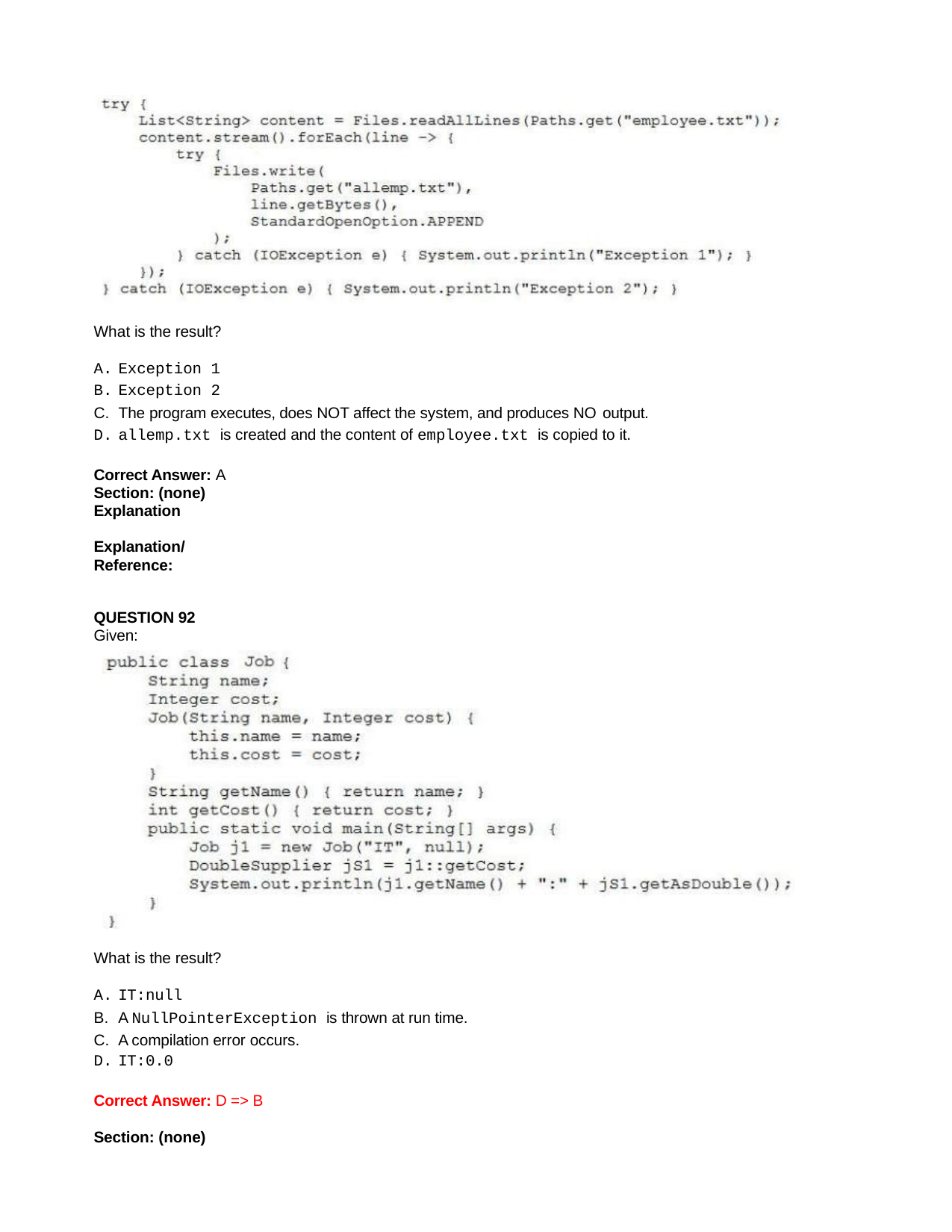

What is the result?

Exception 1
Exception 2
The program executes, does NOT affect the system, and produces NO output.
allemp.txt is created and the content of employee.txt is copied to it.

Correct Answer: A  Section: (none)  Explanation

Explanation/Reference:

QUESTION 92
Given:

What is the result?

IT:null
A NullPointerException is thrown at run time.
A compilation error occurs.
IT:0.0

Correct Answer: D => B

Section: (none)